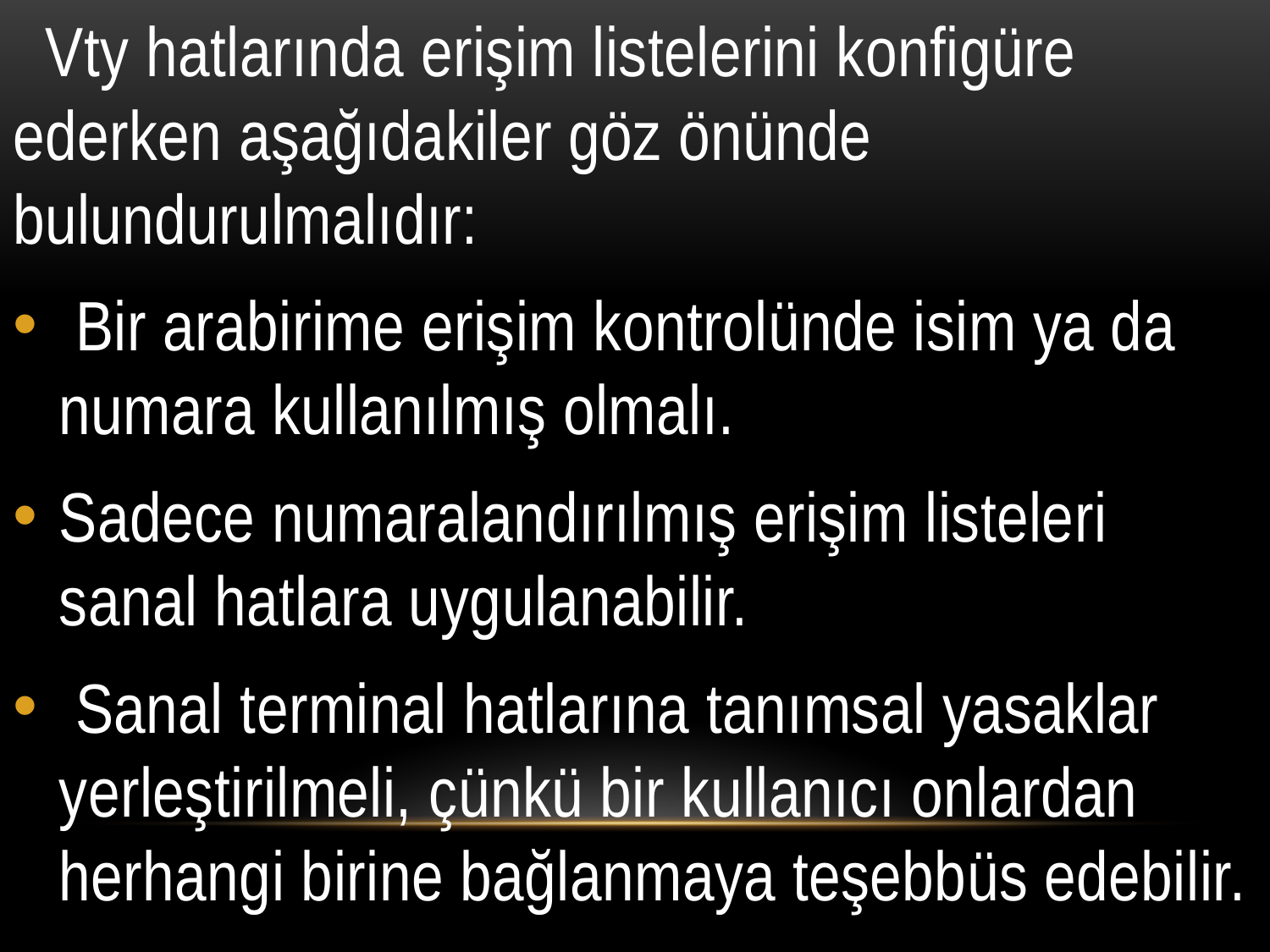

Vty hatlarında erişim listelerini konfigüre ederken aşağıdakiler göz önünde bulundurulmalıdır:
 Bir arabirime erişim kontrolünde isim ya da numara kullanılmış olmalı.
Sadece numaralandırılmış erişim listeleri sanal hatlara uygulanabilir.
 Sanal terminal hatlarına tanımsal yasaklar yerleştirilmeli, çünkü bir kullanıcı onlardan herhangi birine bağlanmaya teşebbüs edebilir.